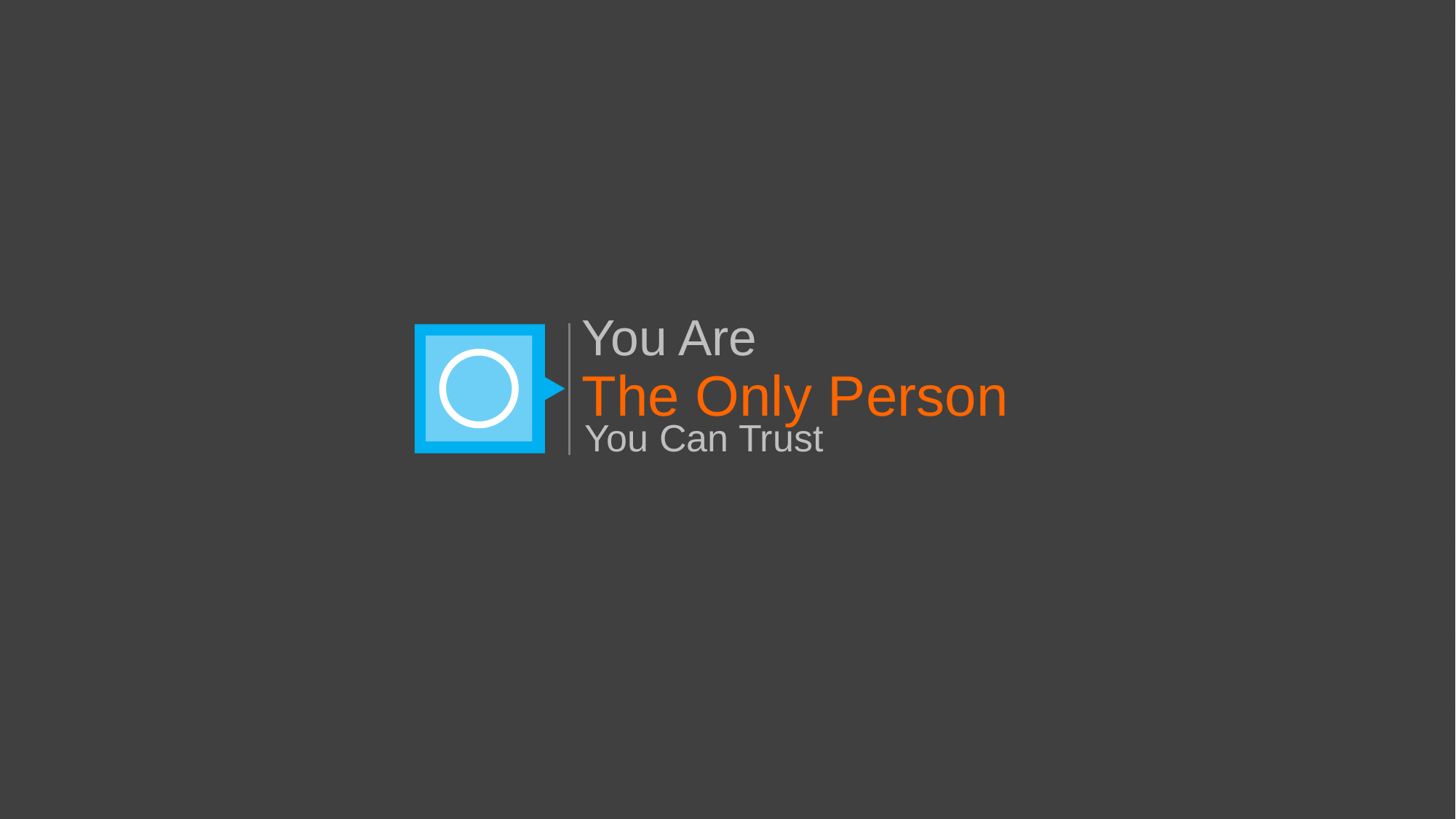

You Are

The Only Person
You Can Trust